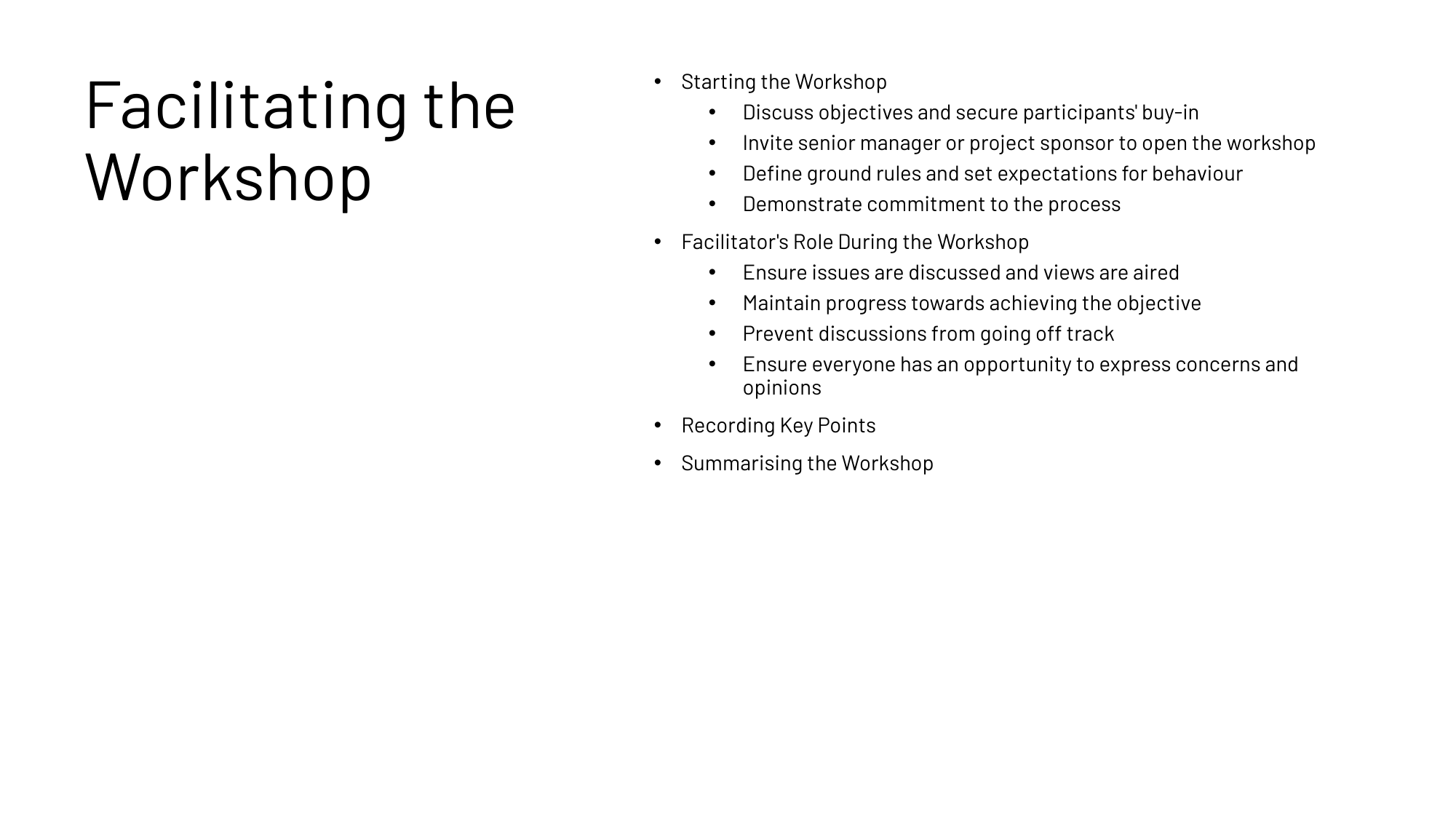

# Facilitating the Workshop
Starting the Workshop
Discuss objectives and secure participants' buy-in
Invite senior manager or project sponsor to open the workshop
Define ground rules and set expectations for behaviour
Demonstrate commitment to the process
Facilitator's Role During the Workshop
Ensure issues are discussed and views are aired
Maintain progress towards achieving the objective
Prevent discussions from going off track
Ensure everyone has an opportunity to express concerns and opinions
Recording Key Points
Summarising the Workshop